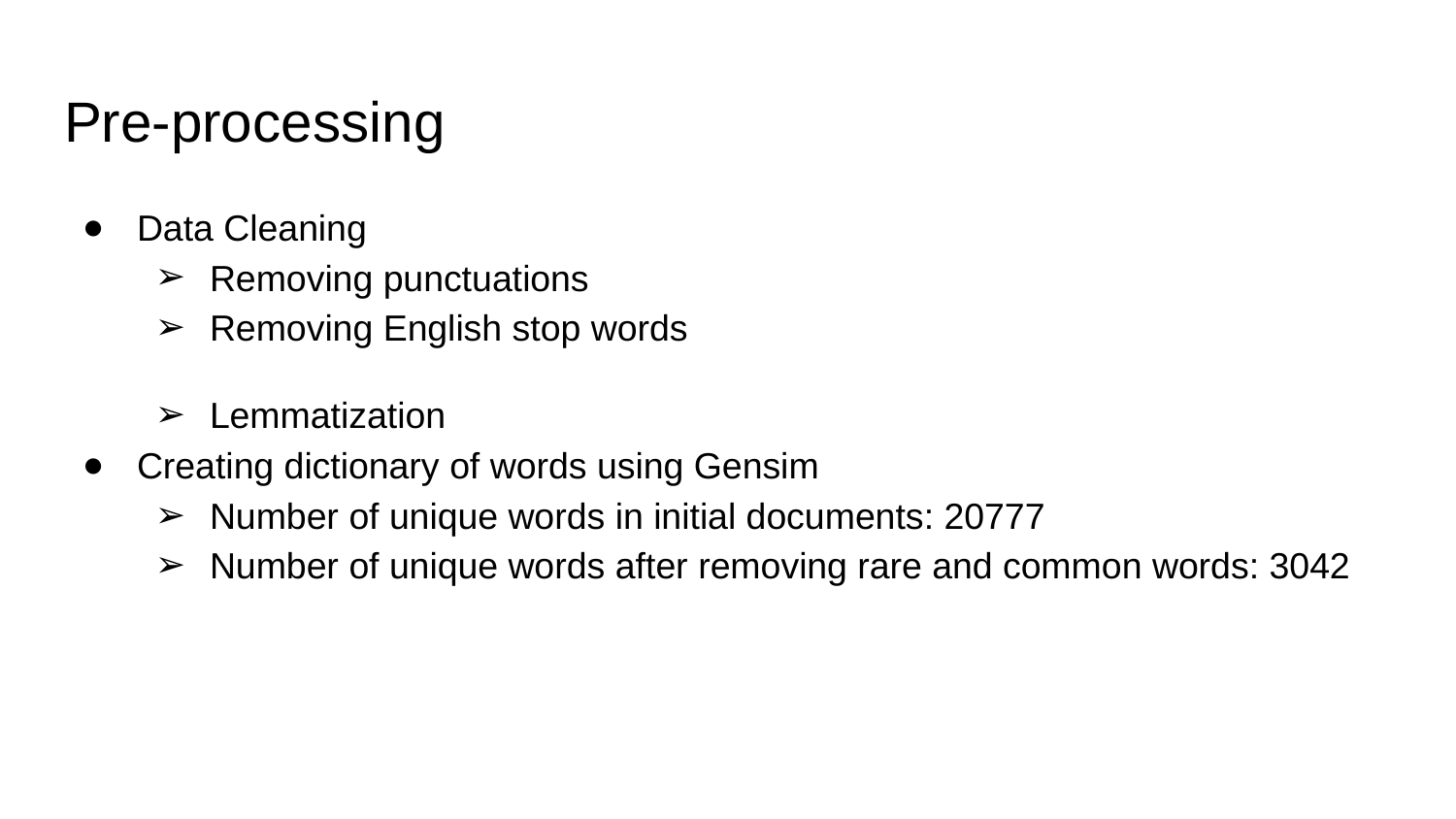

# Pre-processing
Data Cleaning
Removing punctuations
Removing English stop words
Lemmatization
Creating dictionary of words using Gensim
Number of unique words in initial documents: 20777
Number of unique words after removing rare and common words: 3042